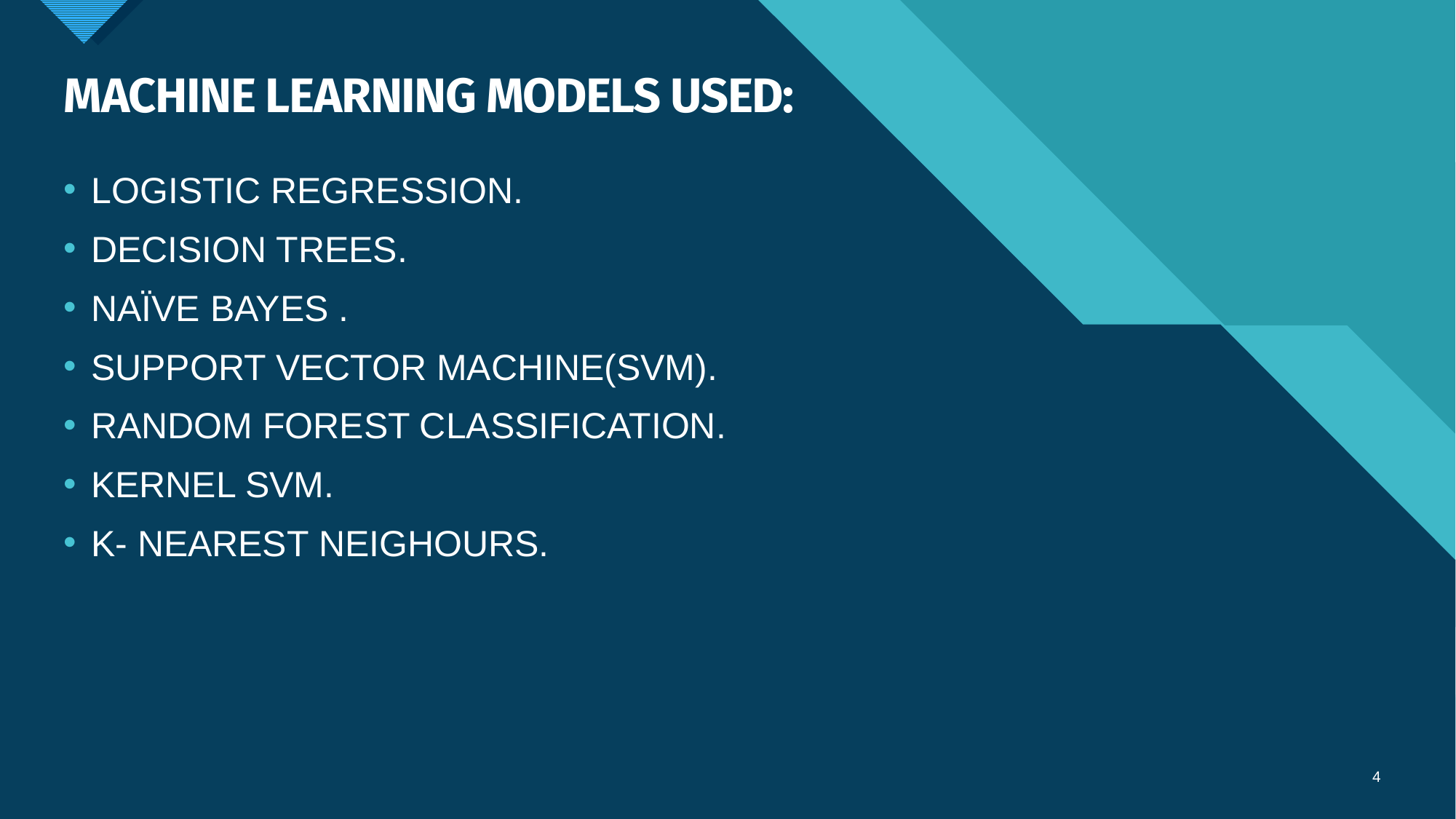

# MACHINE LEARNING MODELS USED:
LOGISTIC REGRESSION.
DECISION TREES.
NAÏVE BAYES .
SUPPORT VECTOR MACHINE(SVM).
RANDOM FOREST CLASSIFICATION.
KERNEL SVM.
K- NEAREST NEIGHOURS.
4